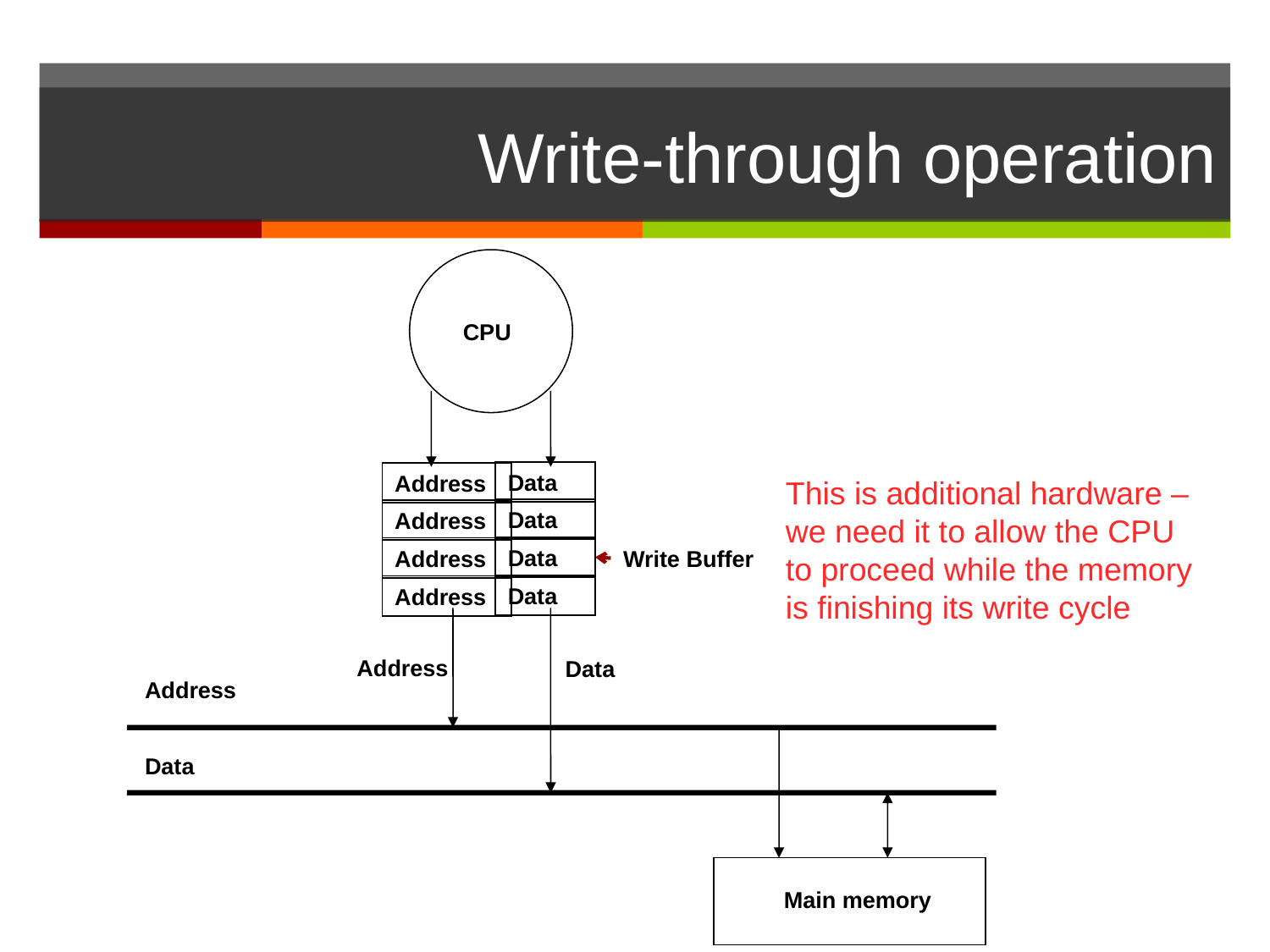

# Write-through operation

CPU

Data
Address
Data
Address
Data
Address
Write Buffer
Data
Address

Address
Data
Address

Data

Main memory
This is additional hardware – we need it to allow the CPU to proceed while the memory is finishing its write cycle